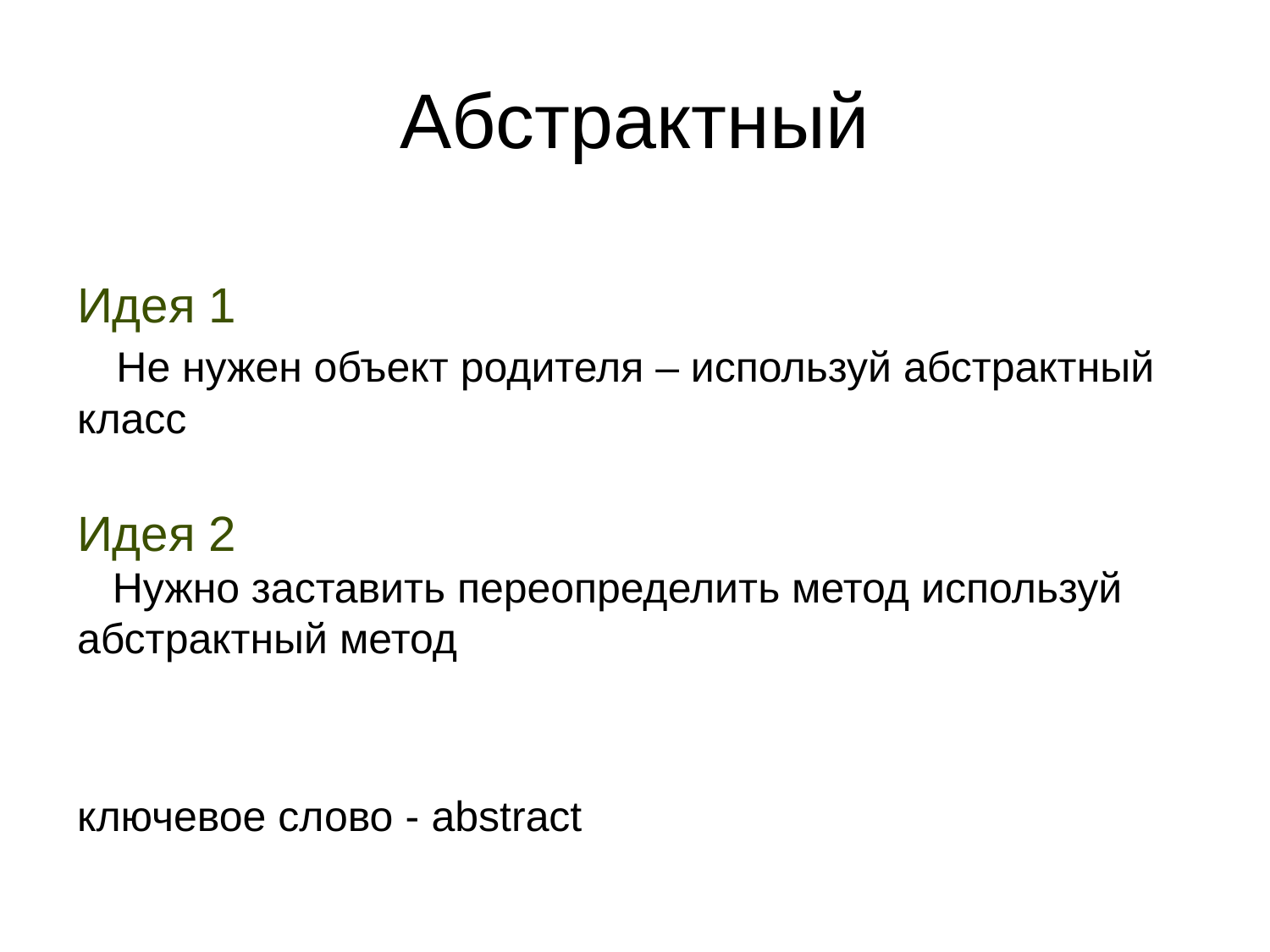

# Абстрактный

Идея 1
   Не нужен объект родителя – используй абстрактный класс

Идея 2
   Нужно заставить переопределить метод используй абстрактный метод

ключевое слово - abstract